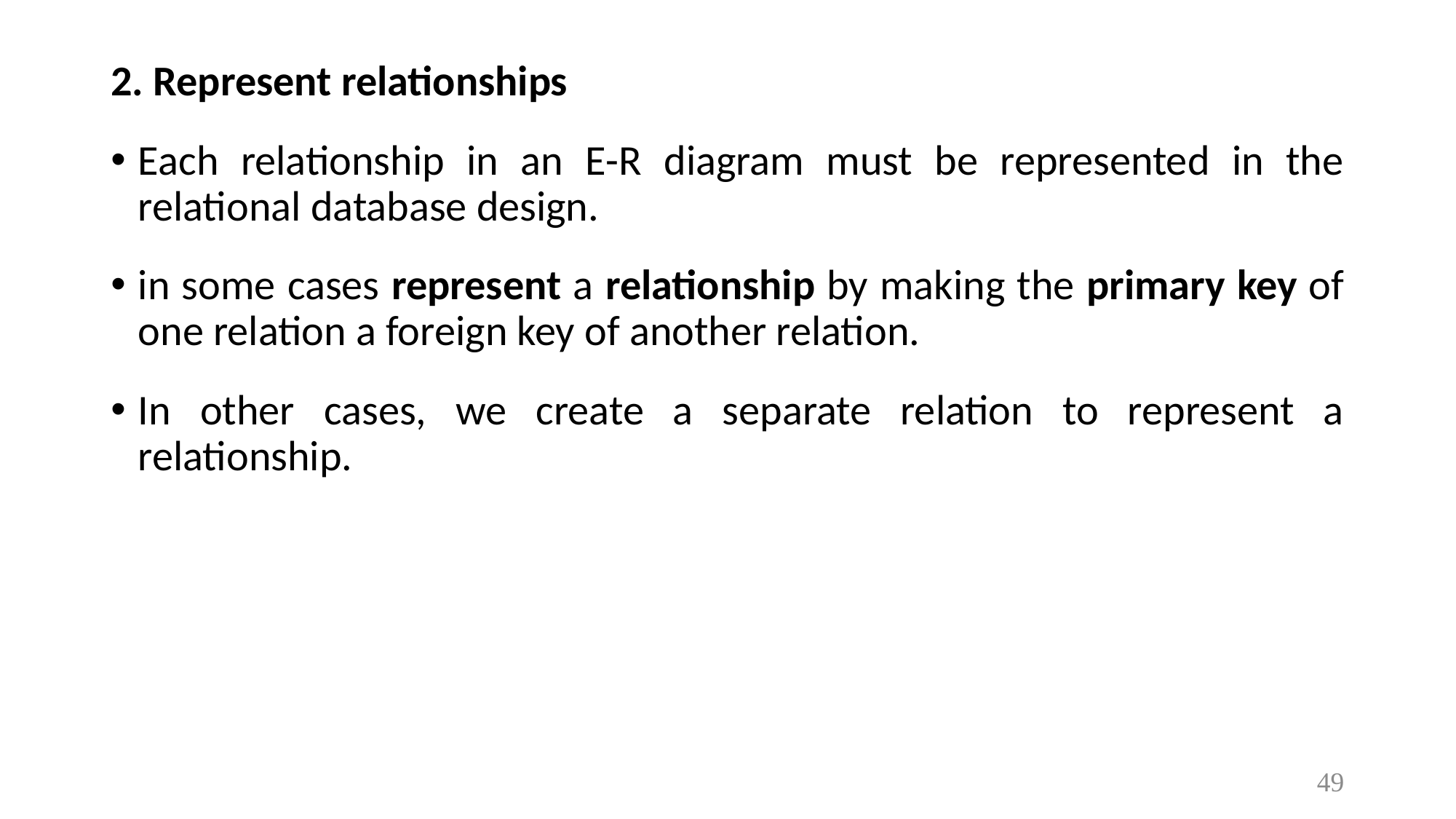

2. Represent relationships
Each relationship in an E-R diagram must be represented in the relational database design.
in some cases represent a relationship by making the primary key of one relation a foreign key of another relation.
In other cases, we create a separate relation to represent a relationship.

49